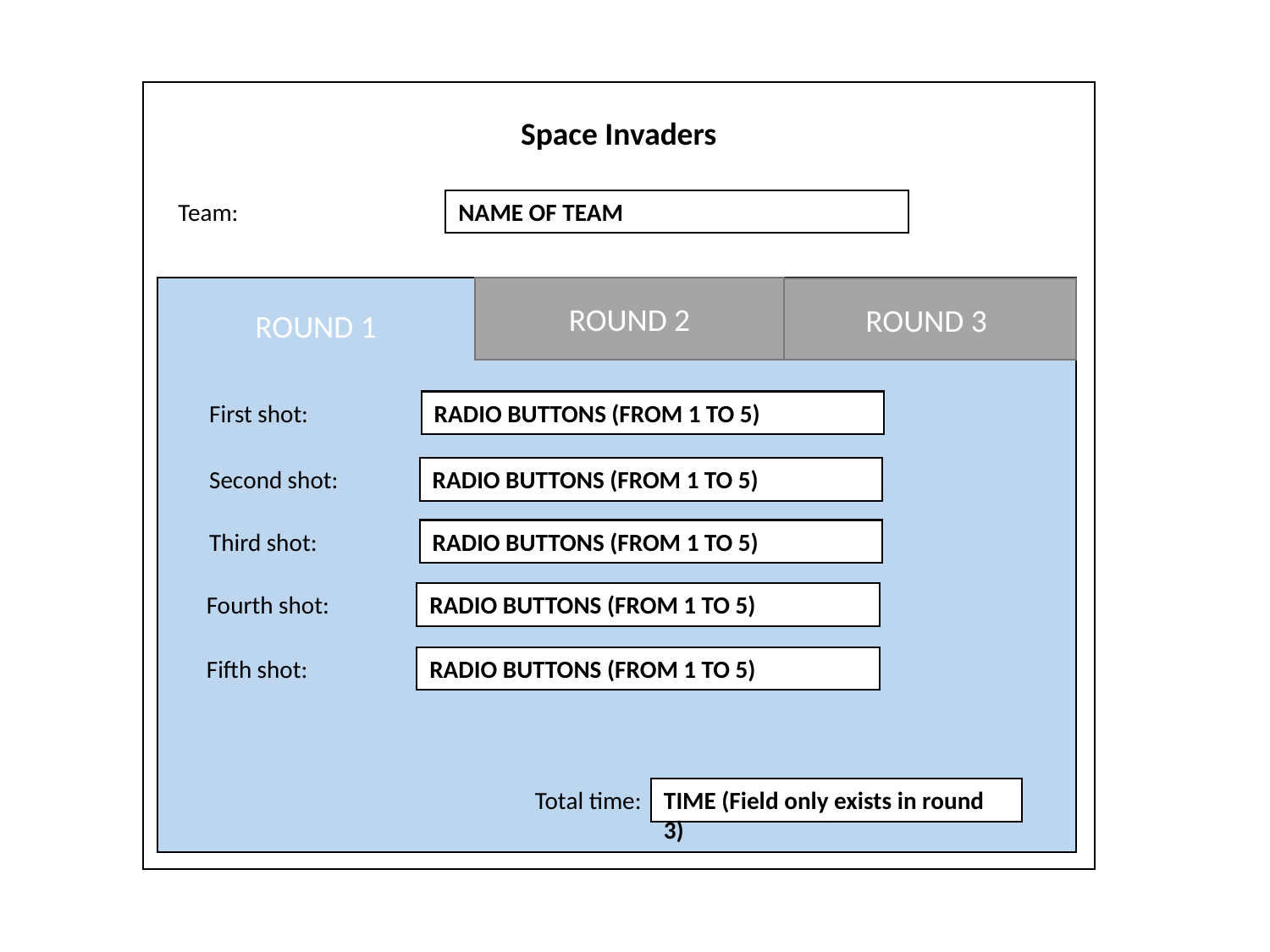

Space Invaders
Team:
NAME OF TEAM

ROUND 2
ROUND 3
ROUND 1
First shot:
RADIO BUTTONS (FROM 1 TO 5)
Second shot:
RADIO BUTTONS (FROM 1 TO 5)
Third shot:
RADIO BUTTONS (FROM 1 TO 5)
Fourth shot:
RADIO BUTTONS (FROM 1 TO 5)
Fifth shot:
RADIO BUTTONS (FROM 1 TO 5)
Total time:
TIME (Field only exists in round 3)